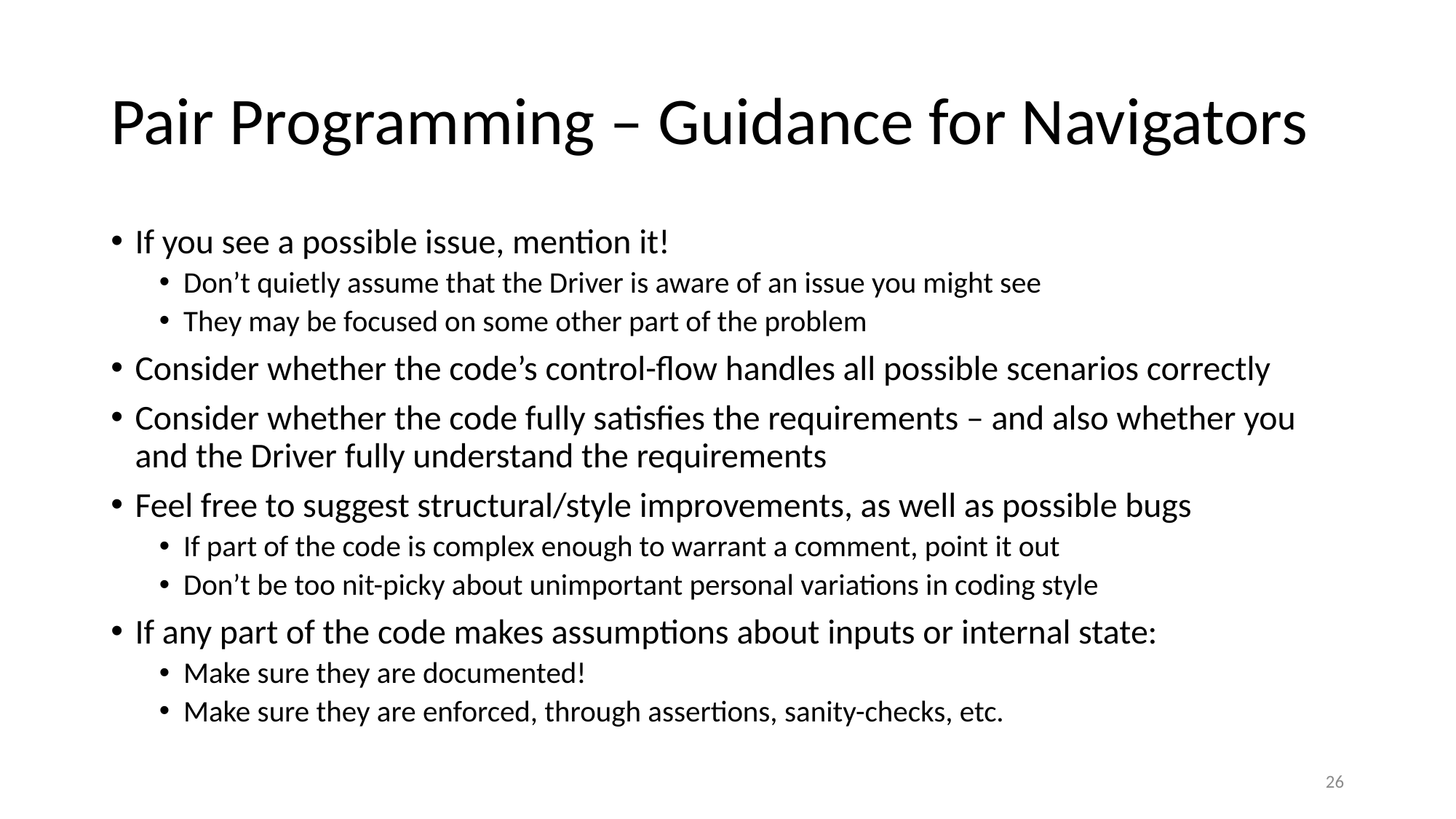

# Pair Programming – Guidance for Navigators
If you see a possible issue, mention it!
Don’t quietly assume that the Driver is aware of an issue you might see
They may be focused on some other part of the problem
Consider whether the code’s control-flow handles all possible scenarios correctly
Consider whether the code fully satisfies the requirements – and also whether you and the Driver fully understand the requirements
Feel free to suggest structural/style improvements, as well as possible bugs
If part of the code is complex enough to warrant a comment, point it out
Don’t be too nit-picky about unimportant personal variations in coding style
If any part of the code makes assumptions about inputs or internal state:
Make sure they are documented!
Make sure they are enforced, through assertions, sanity-checks, etc.
26